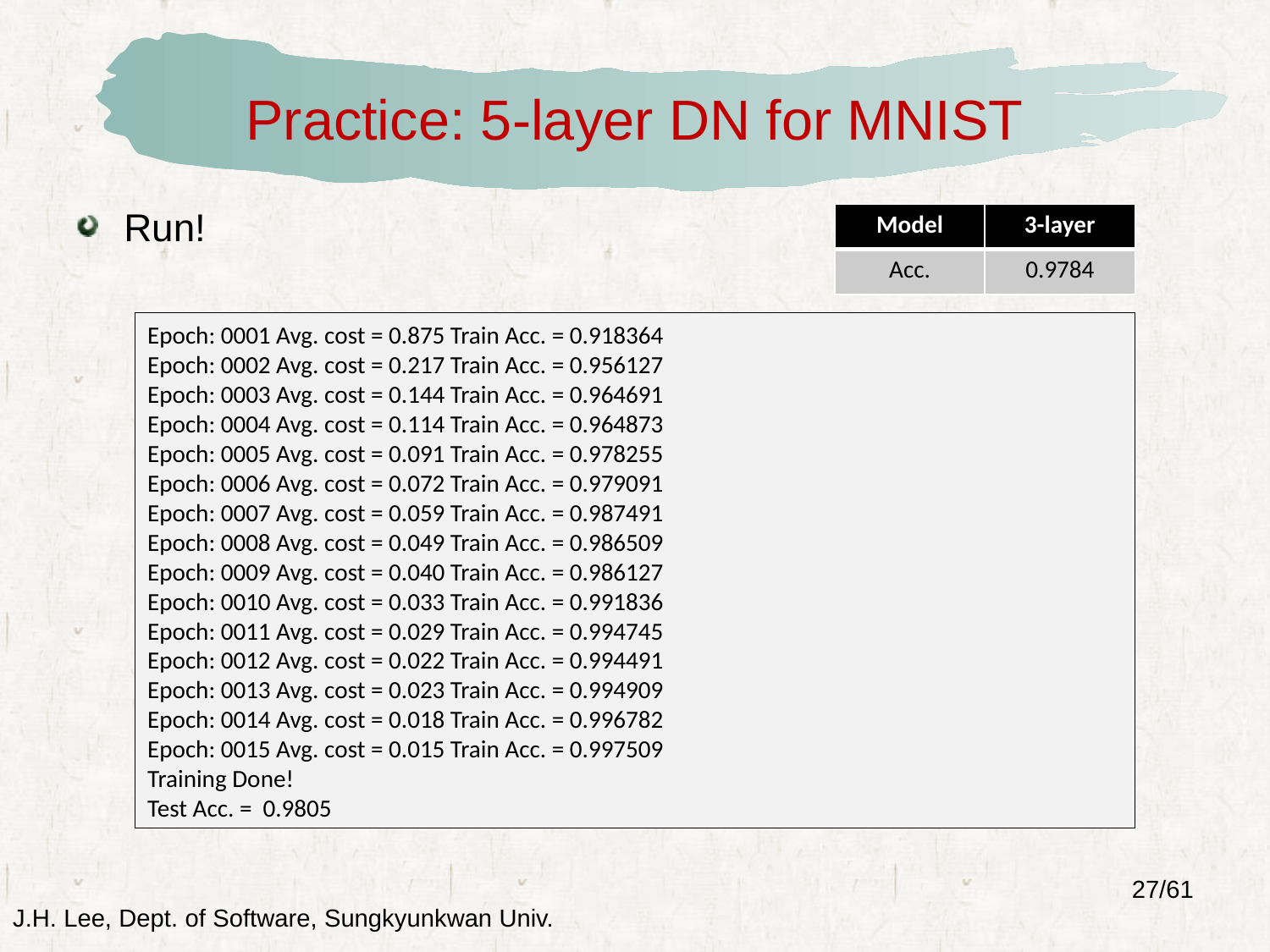

# Practice: 5-layer DN for MNIST
Run!

| Model | 3-layer |
| --- | --- |
| Acc. | 0.9784 |
Epoch: 0001 Avg. cost = 0.875 Train Acc. = 0.918364
Epoch: 0002 Avg. cost = 0.217 Train Acc. = 0.956127
Epoch: 0003 Avg. cost = 0.144 Train Acc. = 0.964691
Epoch: 0004 Avg. cost = 0.114 Train Acc. = 0.964873
Epoch: 0005 Avg. cost = 0.091 Train Acc. = 0.978255
Epoch: 0006 Avg. cost = 0.072 Train Acc. = 0.979091
Epoch: 0007 Avg. cost = 0.059 Train Acc. = 0.987491
Epoch: 0008 Avg. cost = 0.049 Train Acc. = 0.986509
Epoch: 0009 Avg. cost = 0.040 Train Acc. = 0.986127
Epoch: 0010 Avg. cost = 0.033 Train Acc. = 0.991836
Epoch: 0011 Avg. cost = 0.029 Train Acc. = 0.994745
Epoch: 0012 Avg. cost = 0.022 Train Acc. = 0.994491
Epoch: 0013 Avg. cost = 0.023 Train Acc. = 0.994909
Epoch: 0014 Avg. cost = 0.018 Train Acc. = 0.996782
Epoch: 0015 Avg. cost = 0.015 Train Acc. = 0.997509
Training Done!
Test Acc. =  0.9805
27/61
J.H. Lee, Dept. of Software, Sungkyunkwan Univ.